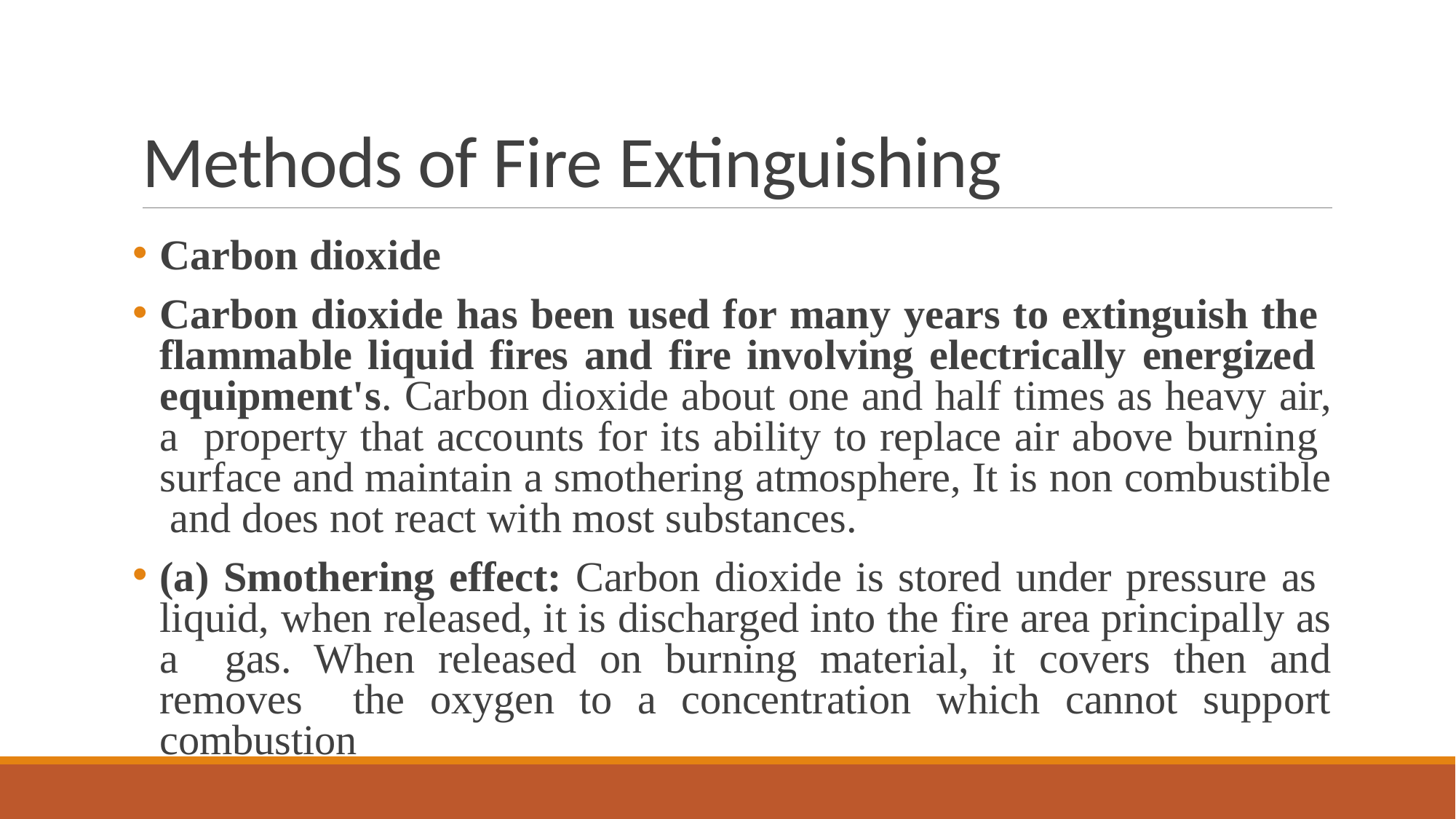

# Methods of Fire Extinguishing
Carbon dioxide
Carbon dioxide has been used for many years to extinguish the  flammable liquid fires and fire involving electrically energized  equipment's. Carbon dioxide about one and half times as heavy air, a  property that accounts for its ability to replace air above burning  surface and maintain a smothering atmosphere, It is non combustible  and does not react with most substances.
(a) Smothering effect: Carbon dioxide is stored under pressure as  liquid, when released, it is discharged into the fire area principally as a  gas. When released on burning material, it covers then and removes  the oxygen to a concentration which cannot support combustion